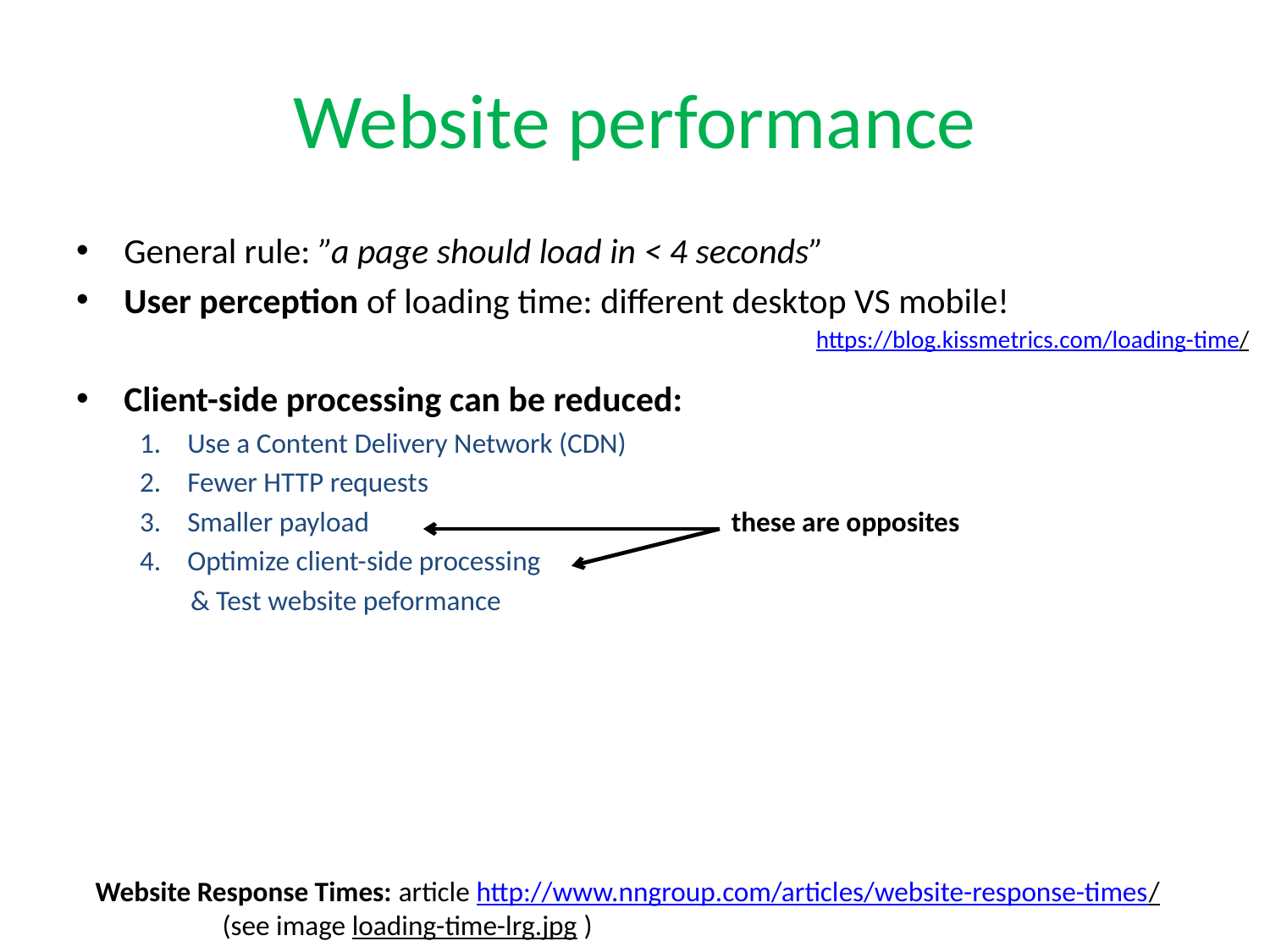

# Website performance
General rule: ”a page should load in < 4 seconds”
User perception of loading time: different desktop VS mobile!

Client-side processing can be reduced:
Use a Content Delivery Network (CDN)
Fewer HTTP requests
Smaller payload                                                         these are opposites
Optimize client-side processing
        & Test website peformance
https://blog.kissmetrics.com/loading-time/
Website Response Times: article http://www.nngroup.com/articles/website-response-times/
	(see image loading-time-lrg.jpg )